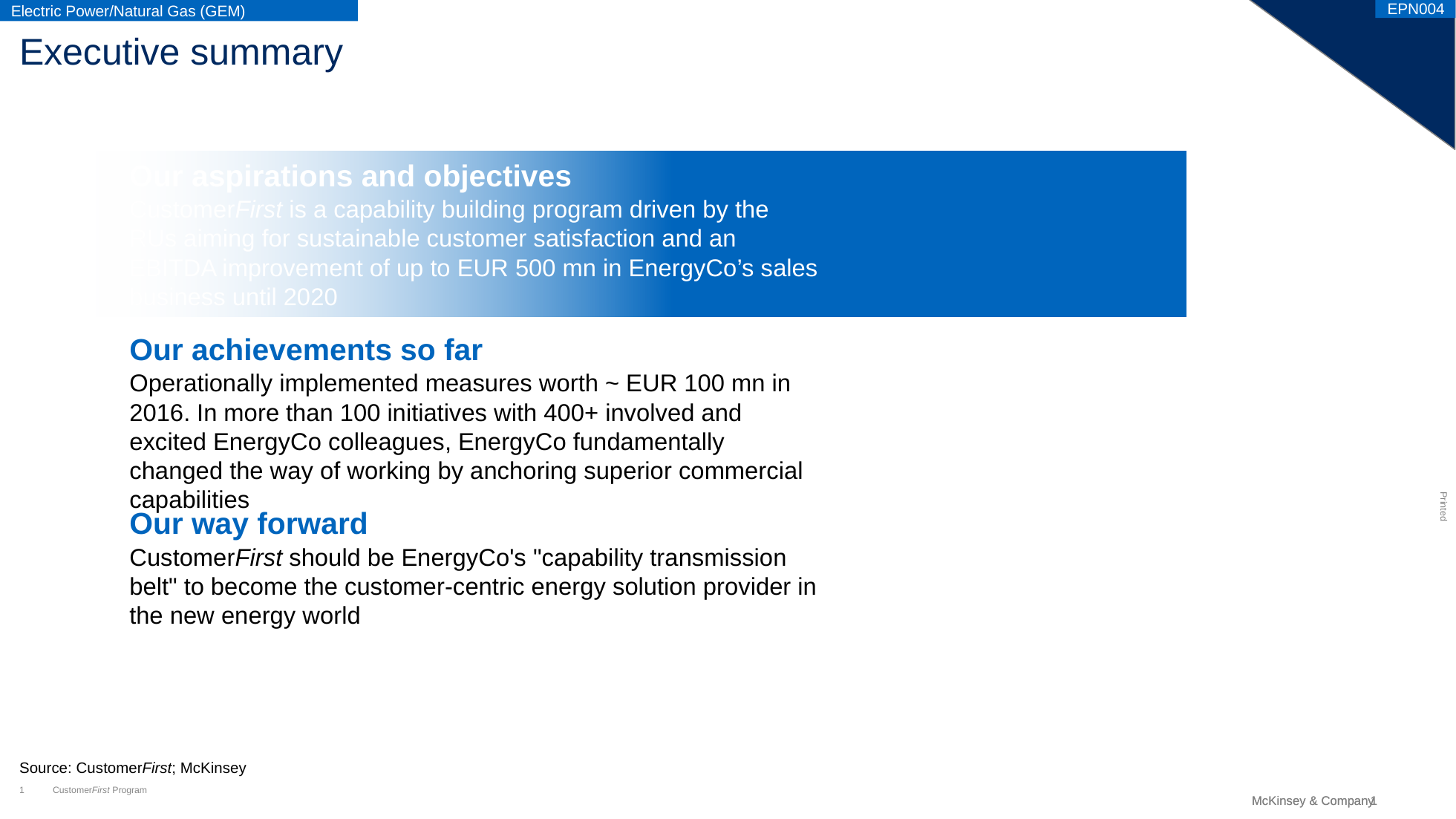

EPN004
Electric Power/Natural Gas (GEM)
# Executive summary

Our aspirations and objectives
CustomerFirst is a capability building program driven by the RUs aiming for sustainable customer satisfaction and an EBITDA improvement of up to EUR 500 mn in EnergyCo’s sales business until 2020
Our achievements so far
Operationally implemented measures worth ~ EUR 100 mn in 2016. In more than 100 initiatives with 400+ involved and excited EnergyCo colleagues, EnergyCo fundamentally changed the way of working by anchoring superior commercial capabilities
Our way forward
CustomerFirst should be EnergyCo's "capability transmission belt" to become the customer-centric energy solution provider in the new energy world
Source: CustomerFirst; McKinsey
1
CustomerFirst Program